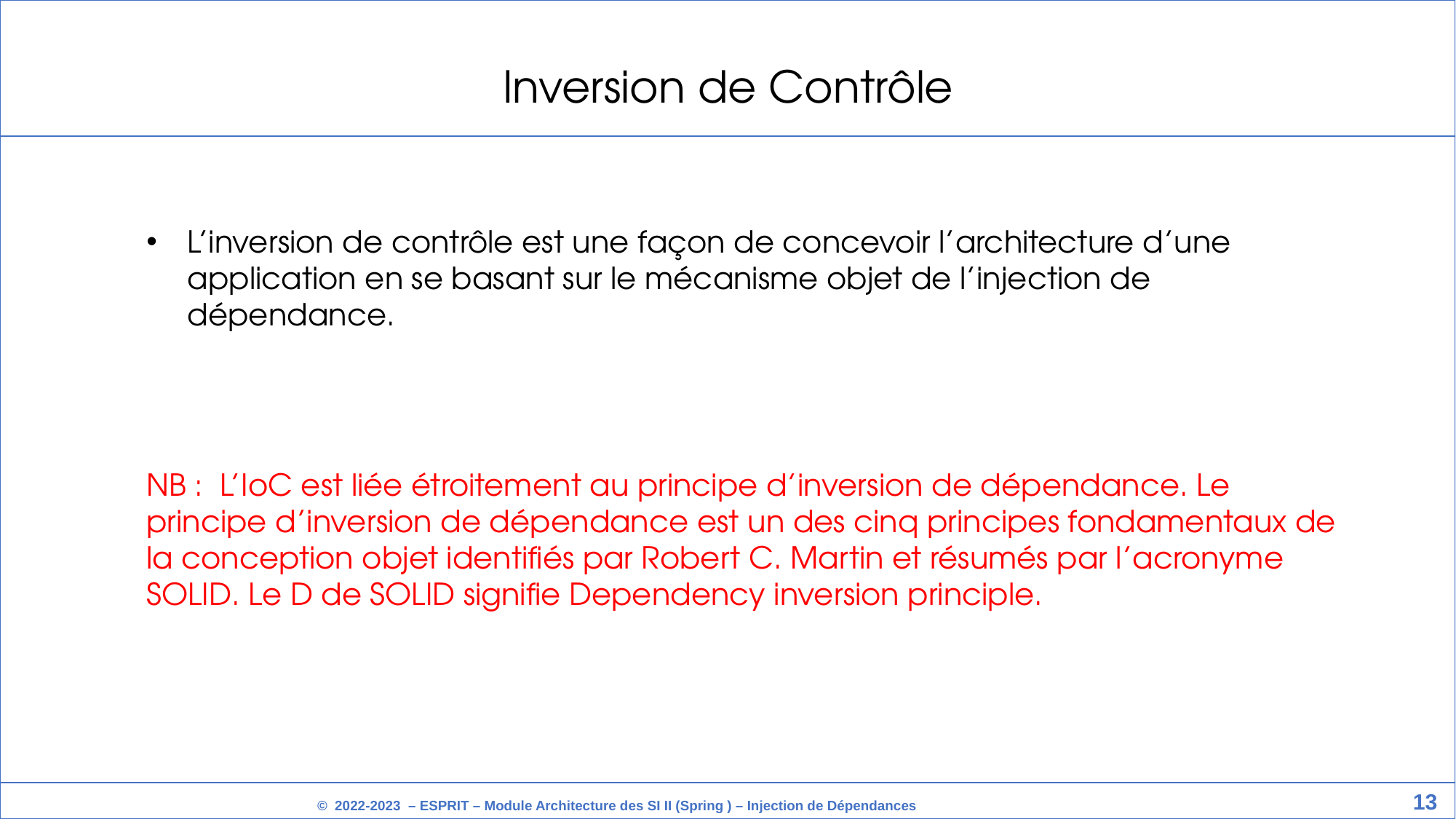

Inversion de Contrôle

L’inversion de contrôle est une façon de concevoir l’architecture d’une application en se basant sur le mécanisme objet de l’injection de dépendance.

NB :  L’IoC est liée étroitement au principe d’inversion de dépendance. Le principe d’inversion de dépendance est un des cinq principes fondamentaux de la conception objet identifiés par Robert C. Martin et résumés par l’acronyme SOLID. Le D de SOLID signifie Dependency inversion principle.

13